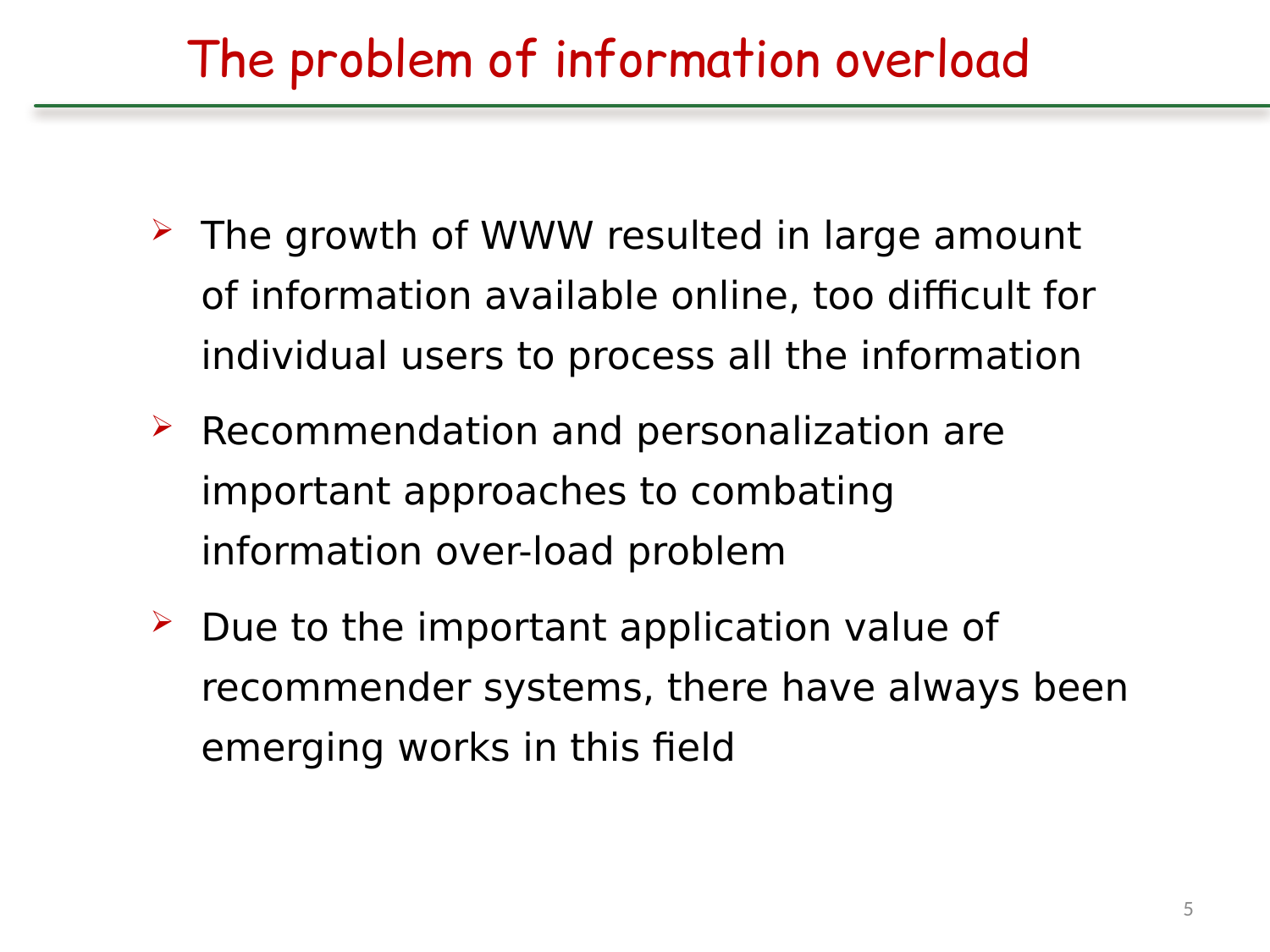

# The problem of information overload
The growth of WWW resulted in large amount of information available online, too difficult for individual users to process all the information
Recommendation and personalization are important approaches to combating  information over-load problem
Due to the important application value of recommender systems, there have always been emerging works in this field

5